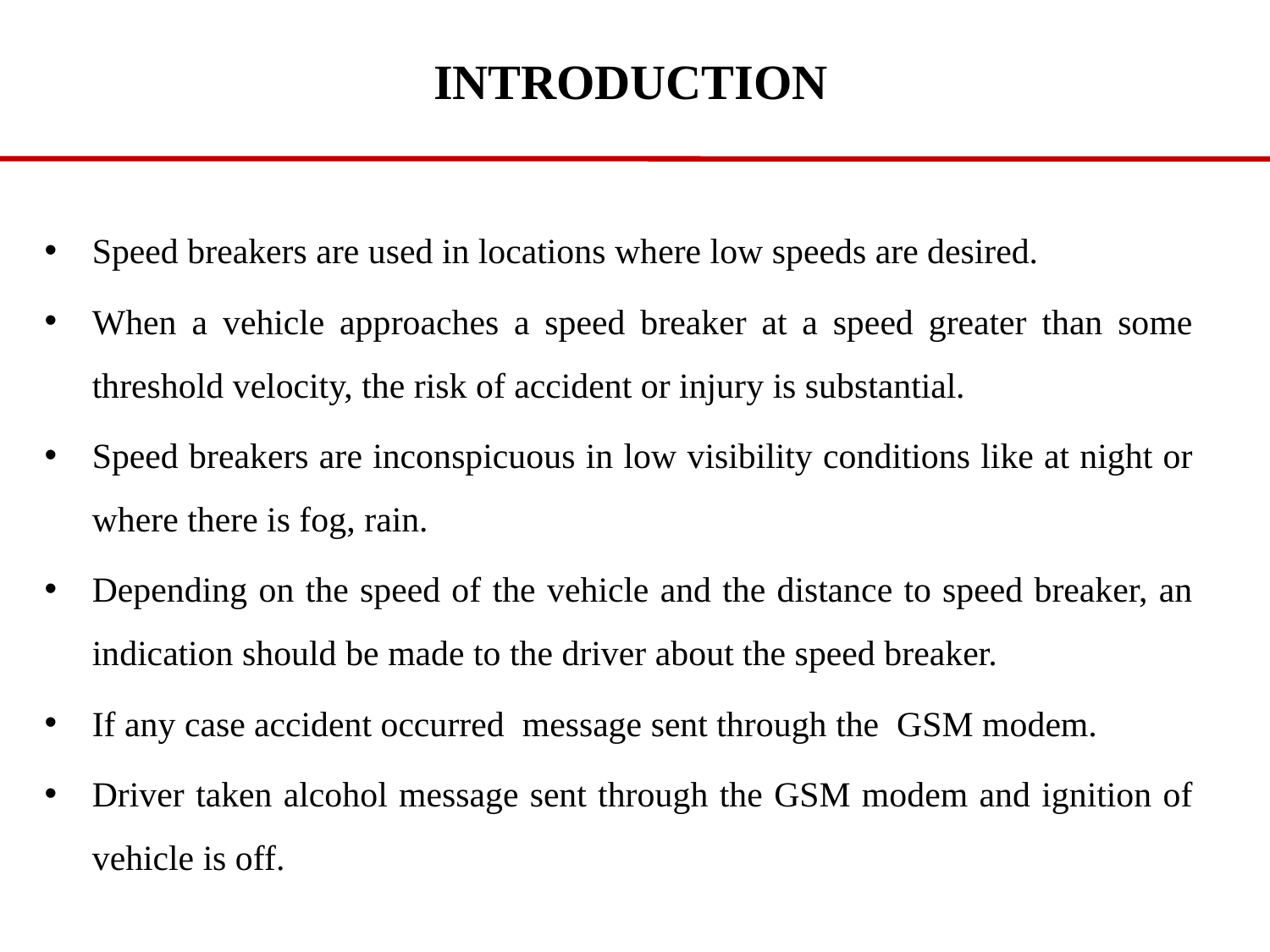

INTRODUCTION
Speed breakers are used in locations where low speeds are desired.
When a vehicle approaches a speed breaker at a speed greater than some threshold velocity, the risk of accident or injury is substantial.
Speed breakers are inconspicuous in low visibility conditions like at night or where there is fog, rain.
Depending on the speed of the vehicle and the distance to speed breaker, an indication should be made to the driver about the speed breaker.
If any case accident occurred  message sent through the  GSM modem.
Driver taken alcohol message sent through the GSM modem and ignition of vehicle is off.